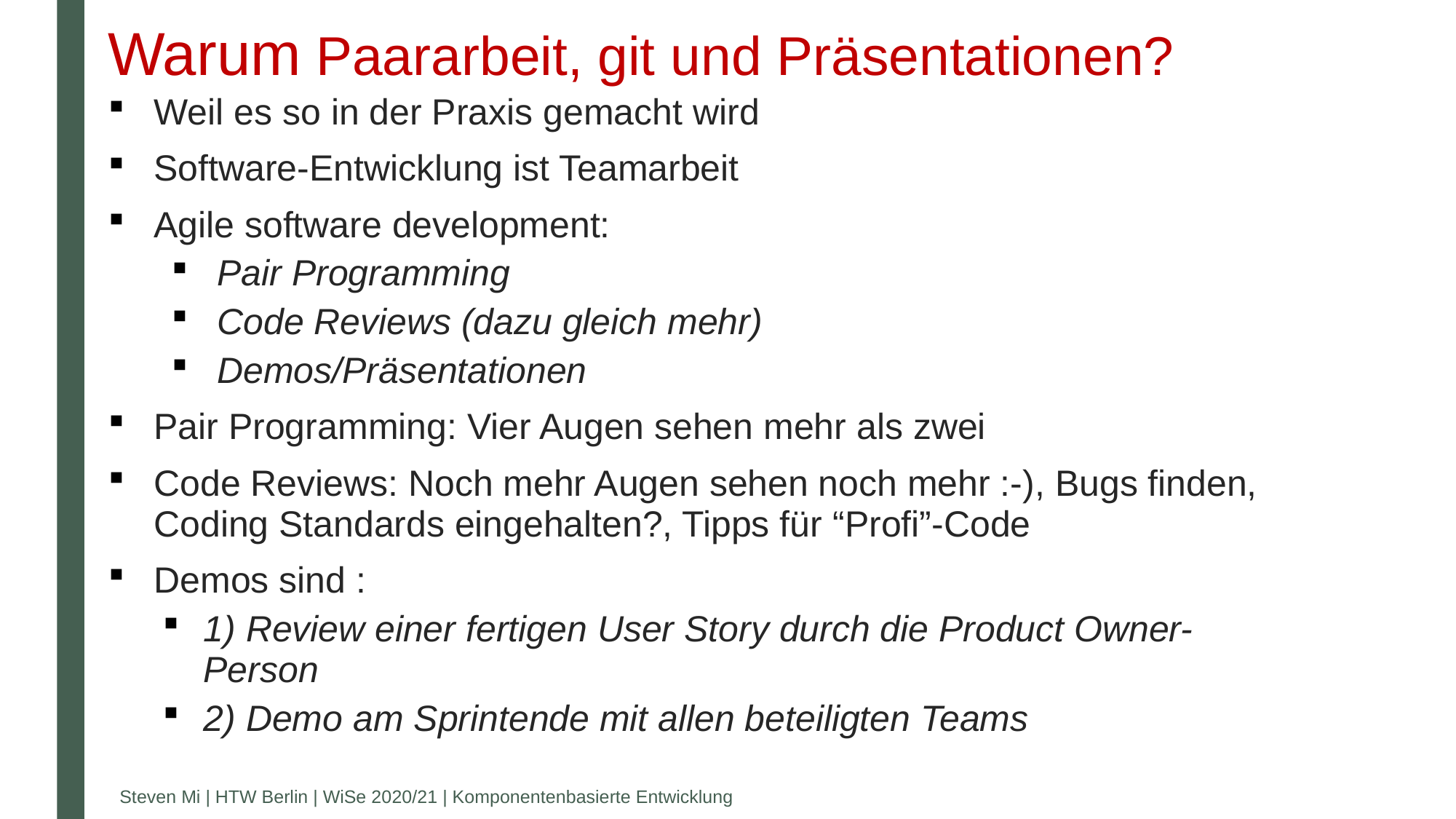

# Warum Paararbeit, git und Präsentationen?
Weil es so in der Praxis gemacht wird
Software-Entwicklung ist Teamarbeit
Agile software development:
Pair Programming
Code Reviews (dazu gleich mehr)
Demos/Präsentationen
Pair Programming: Vier Augen sehen mehr als zwei
Code Reviews: Noch mehr Augen sehen noch mehr :-), Bugs finden, Coding Standards eingehalten?, Tipps für “Profi”-Code
Demos sind :
1) Review einer fertigen User Story durch die Product Owner-Person
2) Demo am Sprintende mit allen beteiligten Teams
Steven Mi | HTW Berlin | WiSe 2020/21 | Komponentenbasierte Entwicklung